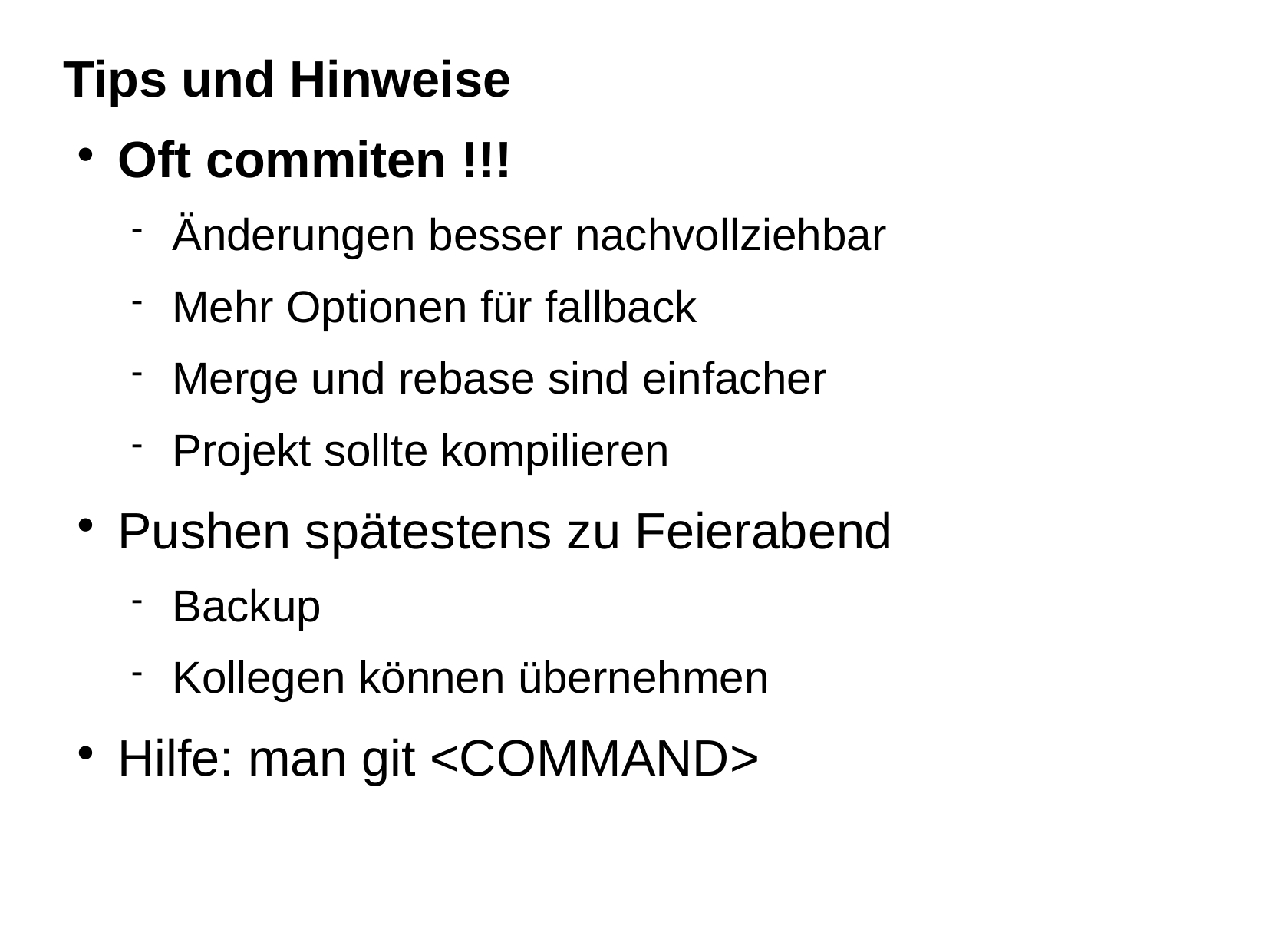

Tips und Hinweise
Oft commiten !!!
Änderungen besser nachvollziehbar
Mehr Optionen für fallback
Merge und rebase sind einfacher
Projekt sollte kompilieren
Pushen spätestens zu Feierabend
Backup
Kollegen können übernehmen
Hilfe: man git <COMMAND>